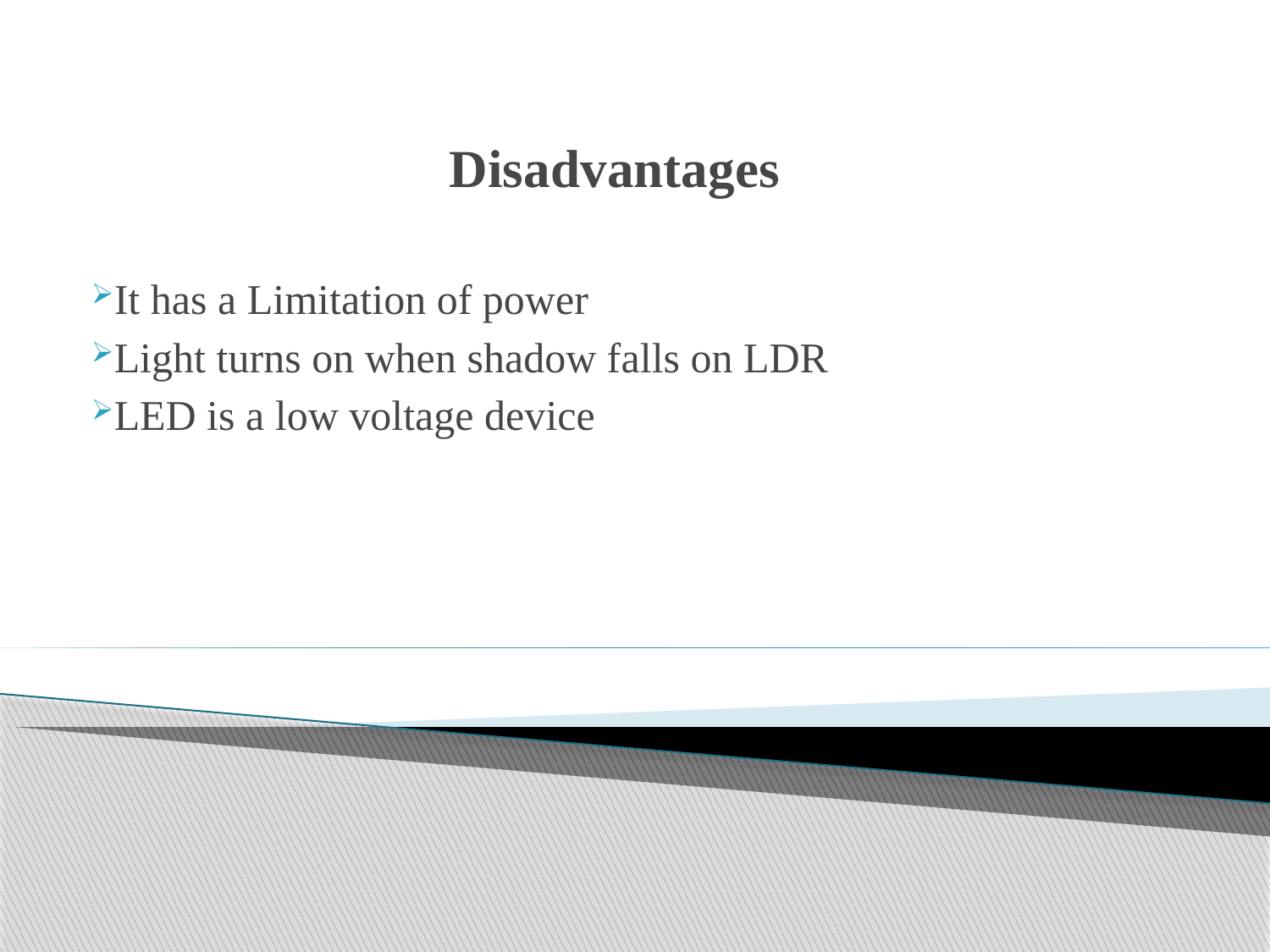

# Disadvantages
It has a Limitation of power
Light turns on when shadow falls on LDR
LED is a low voltage device